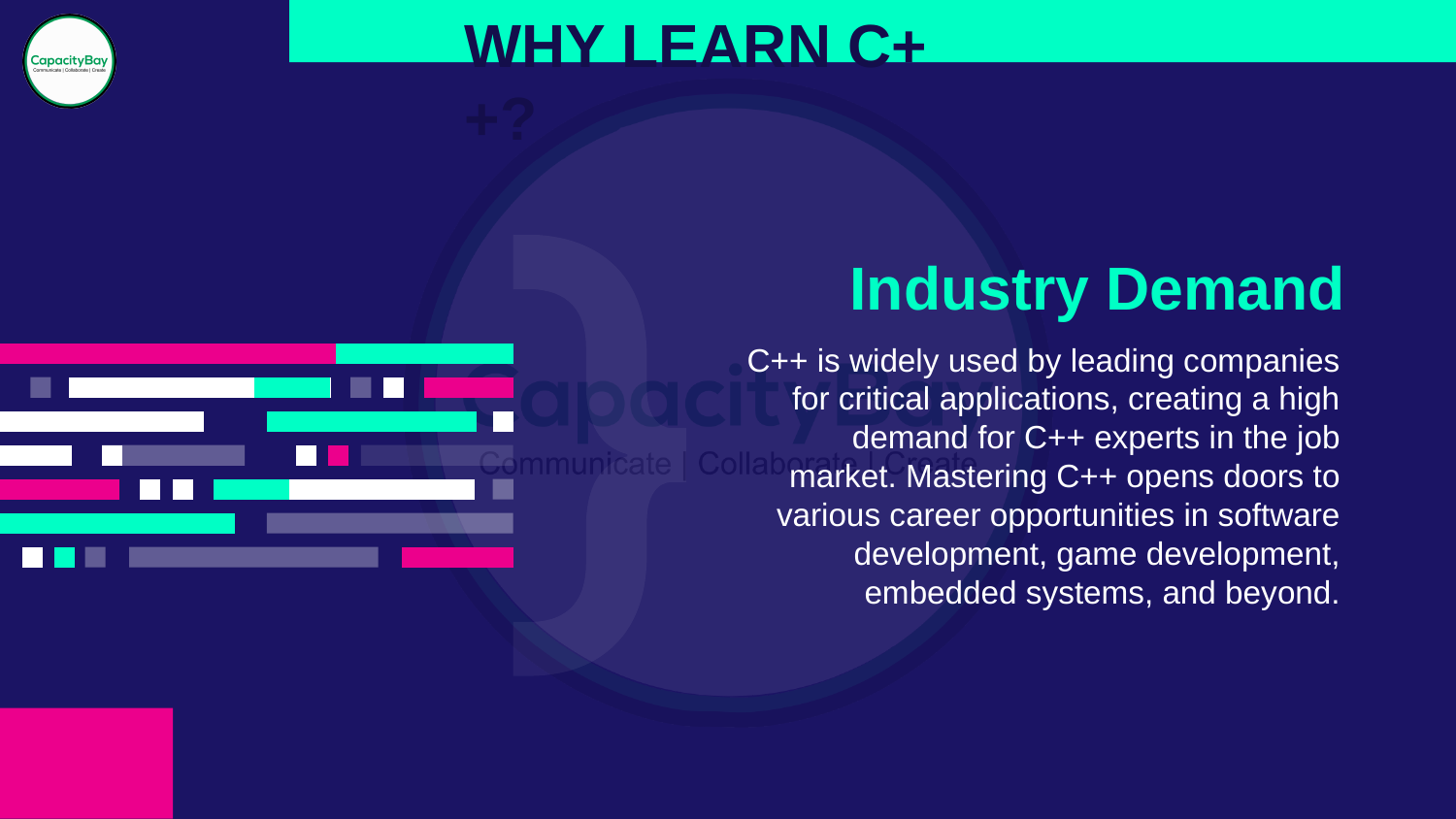

WHY LEARN C++?
# Industry Demand
C++ is widely used by leading companies for critical applications, creating a high demand for C++ experts in the job market. Mastering C++ opens doors to various career opportunities in software development, game development, embedded systems, and beyond.